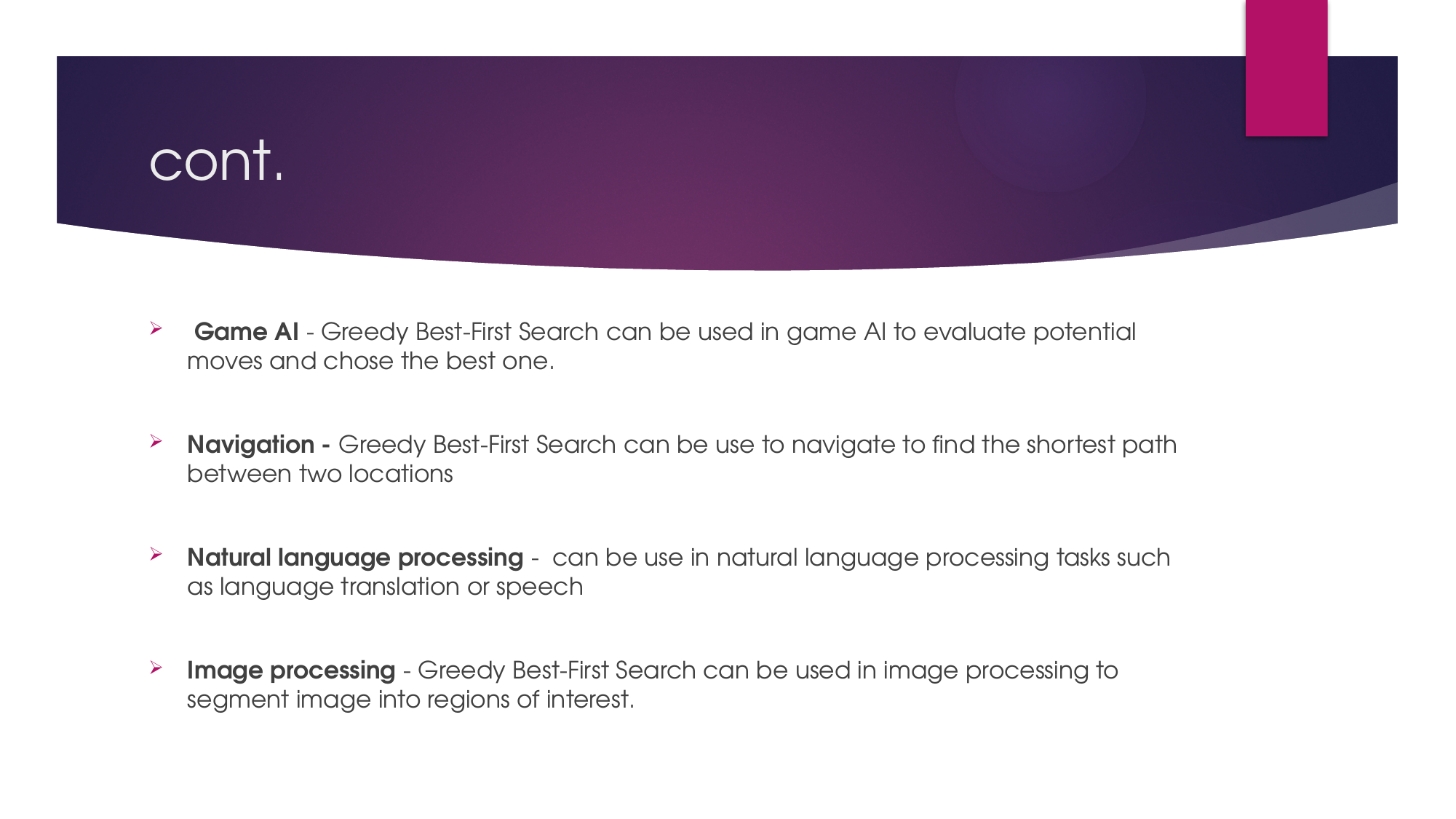

# cont.
 Game AI - Greedy Best-First Search can be used in game AI to evaluate potential moves and chose the best one.

Navigation - Greedy Best-First Search can be use to navigate to find the shortest path between two locations

Natural language processing -  can be use in natural language processing tasks such as language translation or speech

Image processing - Greedy Best-First Search can be used in image processing to segment image into regions of interest.